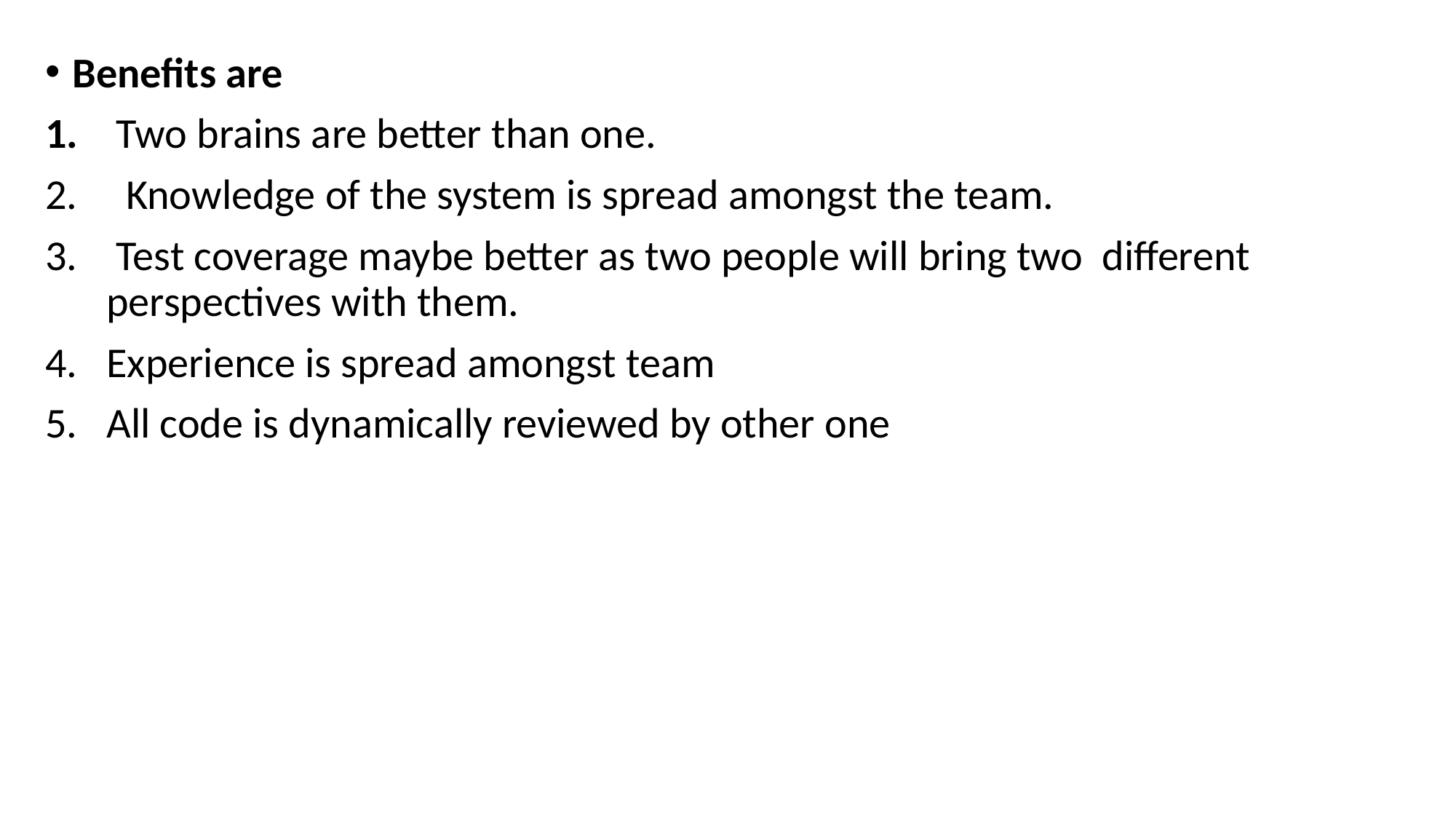

Benefits are
 Two brains are better than one.
  Knowledge of the system is spread amongst the team.
 Test coverage maybe better as two people will bring two  different perspectives with them.
Experience is spread amongst team
All code is dynamically reviewed by other one